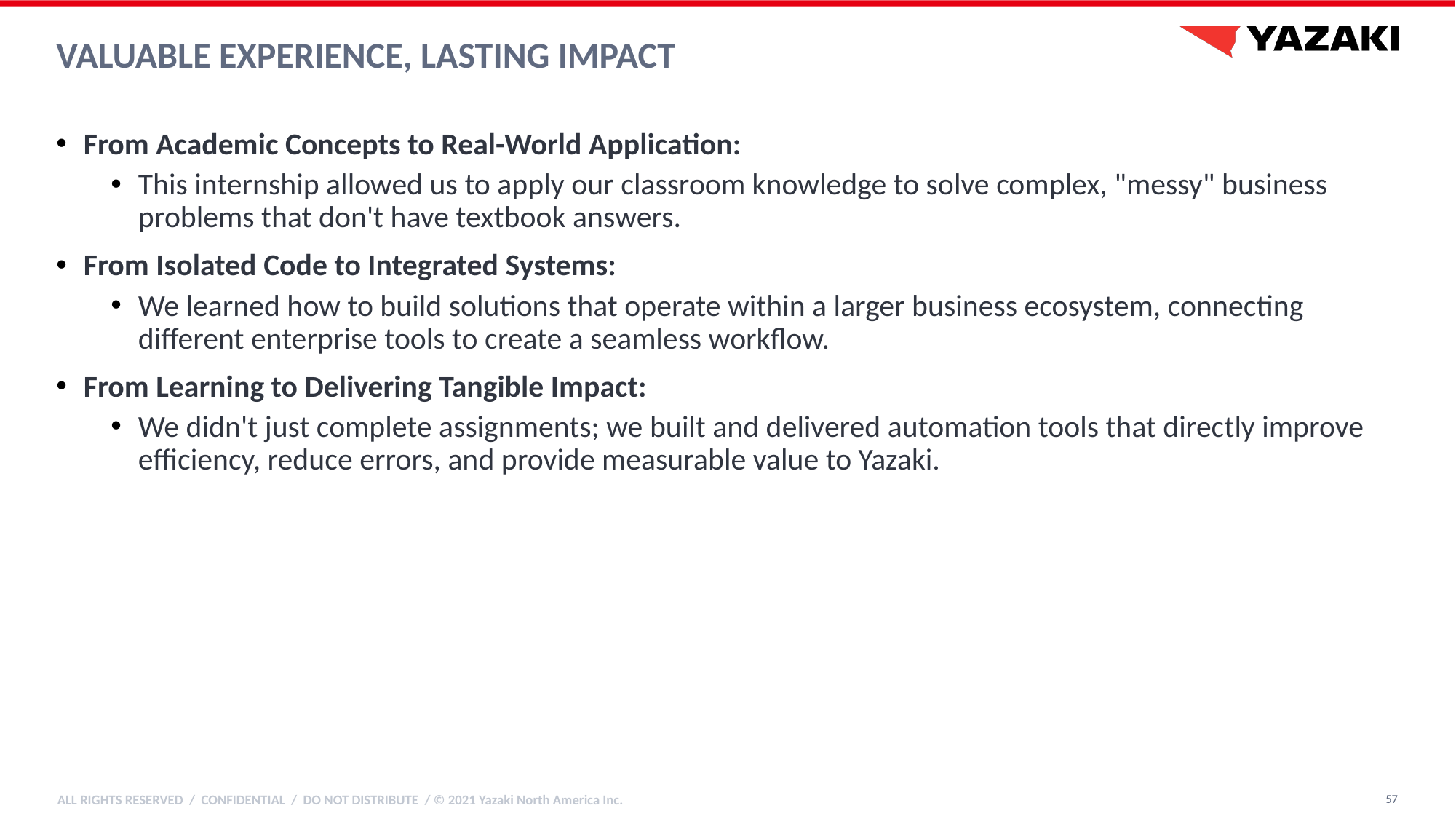

# Valuable experience, lasting impact
From Academic Concepts to Real-World Application:
This internship allowed us to apply our classroom knowledge to solve complex, "messy" business problems that don't have textbook answers.
From Isolated Code to Integrated Systems:
We learned how to build solutions that operate within a larger business ecosystem, connecting different enterprise tools to create a seamless workflow.
From Learning to Delivering Tangible Impact:
We didn't just complete assignments; we built and delivered automation tools that directly improve efficiency, reduce errors, and provide measurable value to Yazaki.